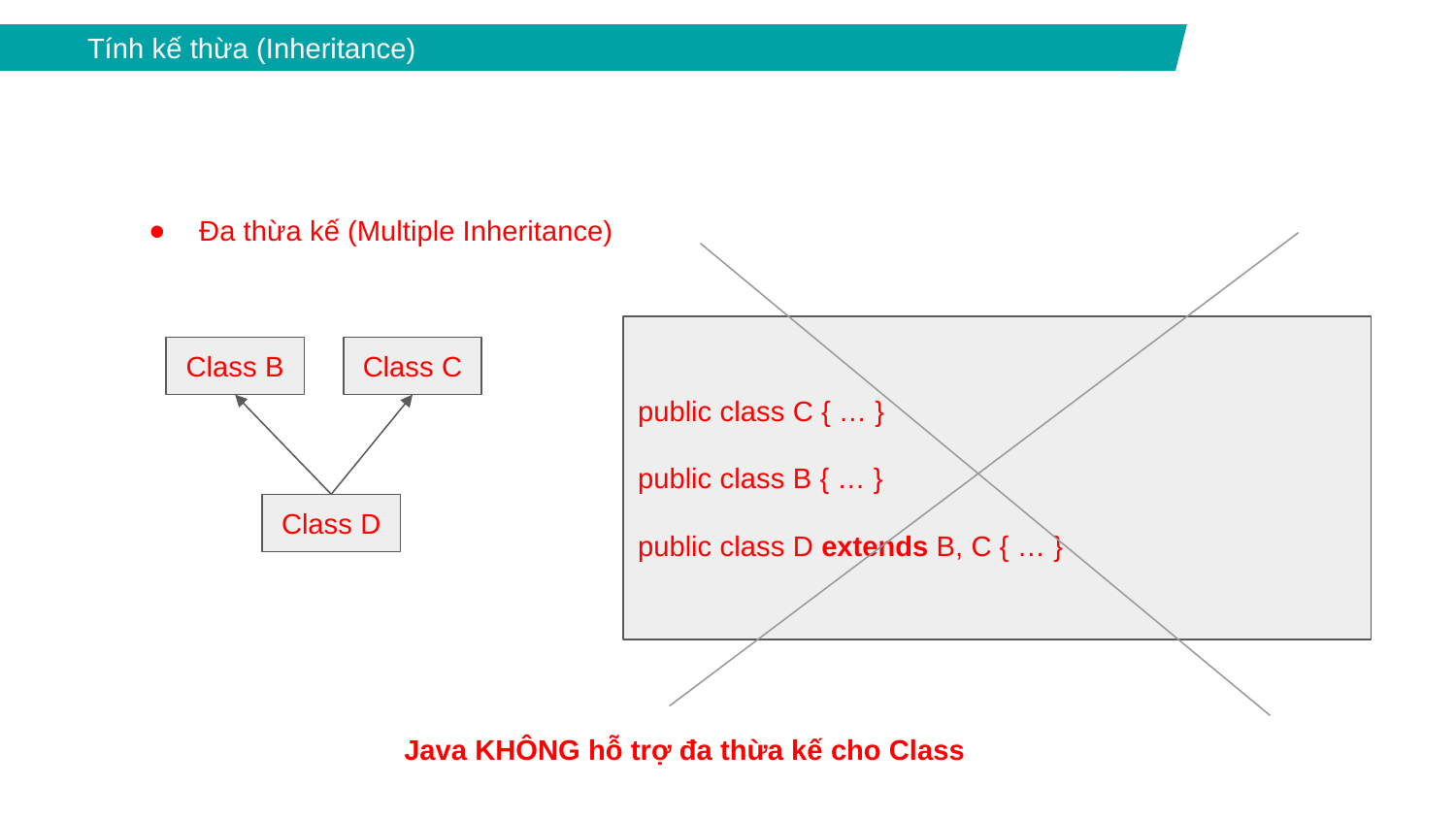

Tính kế thừa (Inheritance)

Đa thừa kế (Multiple Inheritance)
public class C { … }

public class B { … }

public class D extends B, C { … }
Class B
Class C
Class D
Java KHÔNG hỗ trợ đa thừa kế cho Class